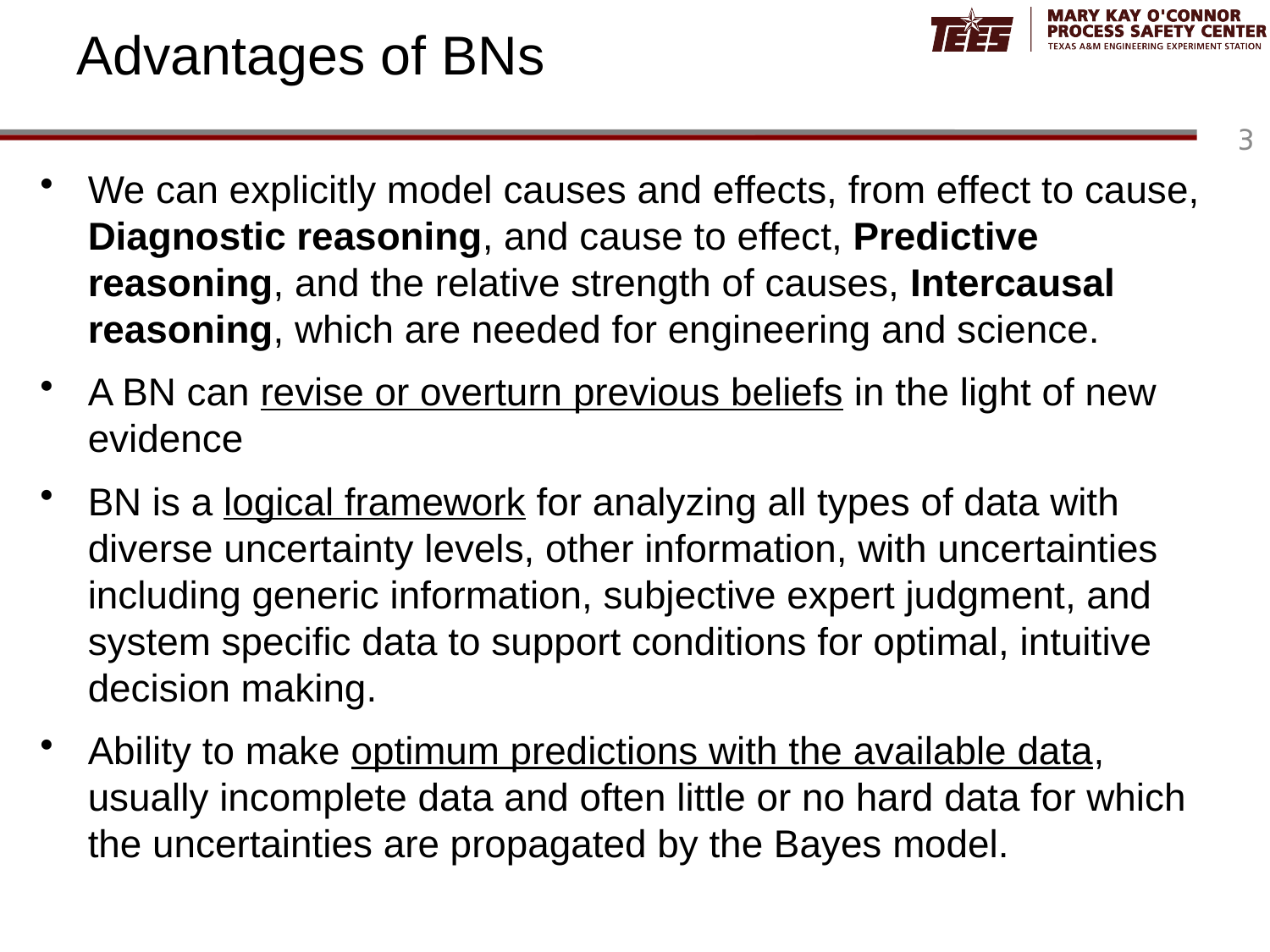

# Advantages of BNs
We can explicitly model causes and effects, from effect to cause, Diagnostic reasoning, and cause to effect, Predictive reasoning, and the relative strength of causes, Intercausal reasoning, which are needed for engineering and science.
A BN can revise or overturn previous beliefs in the light of new evidence
BN is a logical framework for analyzing all types of data with diverse uncertainty levels, other information, with uncertainties including generic information, subjective expert judgment, and system specific data to support conditions for optimal, intuitive decision making.
Ability to make optimum predictions with the available data, usually incomplete data and often little or no hard data for which the uncertainties are propagated by the Bayes model.